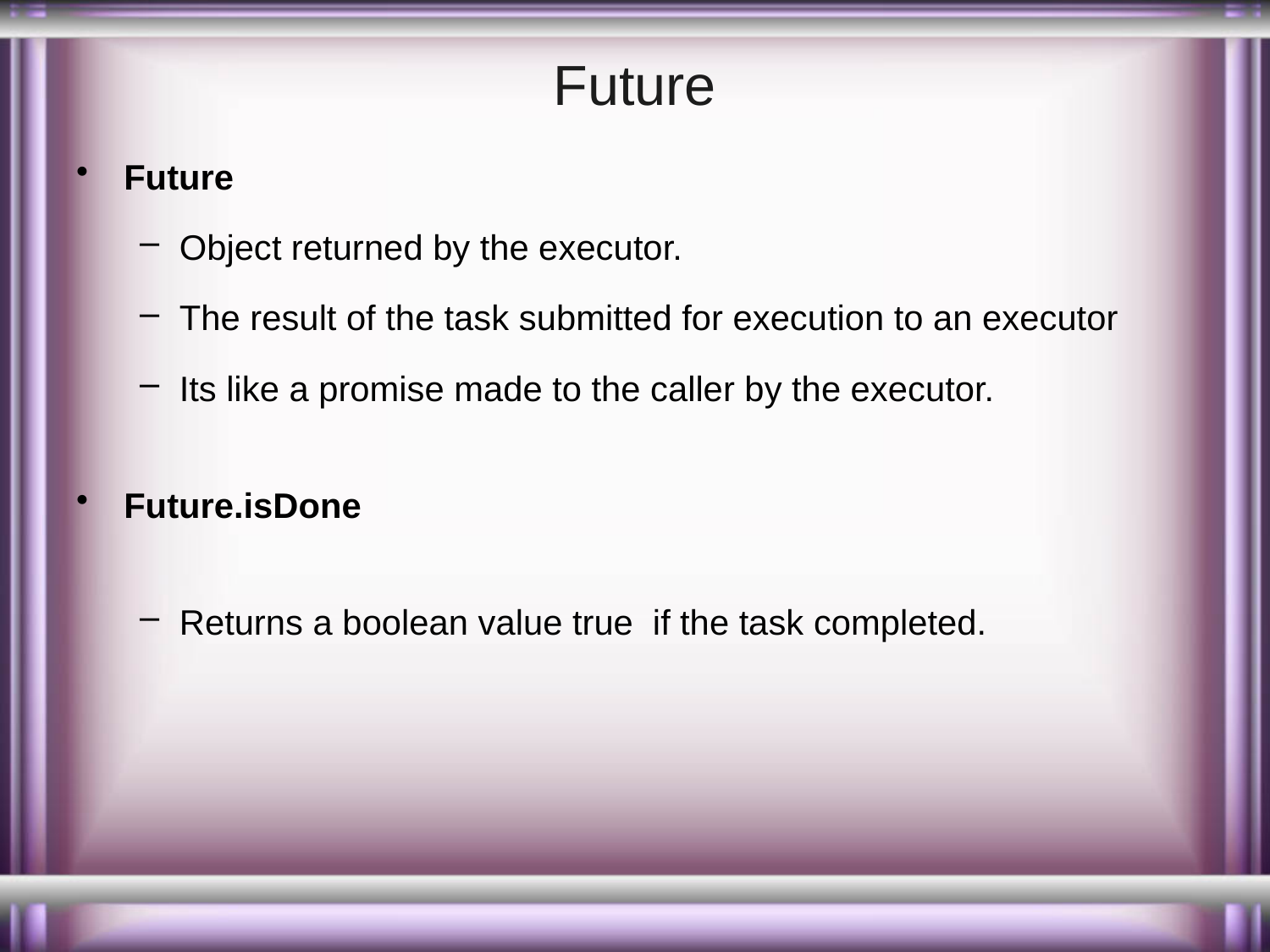

# Future
Future
Object returned by the executor.
The result of the task submitted for execution to an executor
Its like a promise made to the caller by the executor.

Future.isDone

Returns a boolean value true  if the task completed.